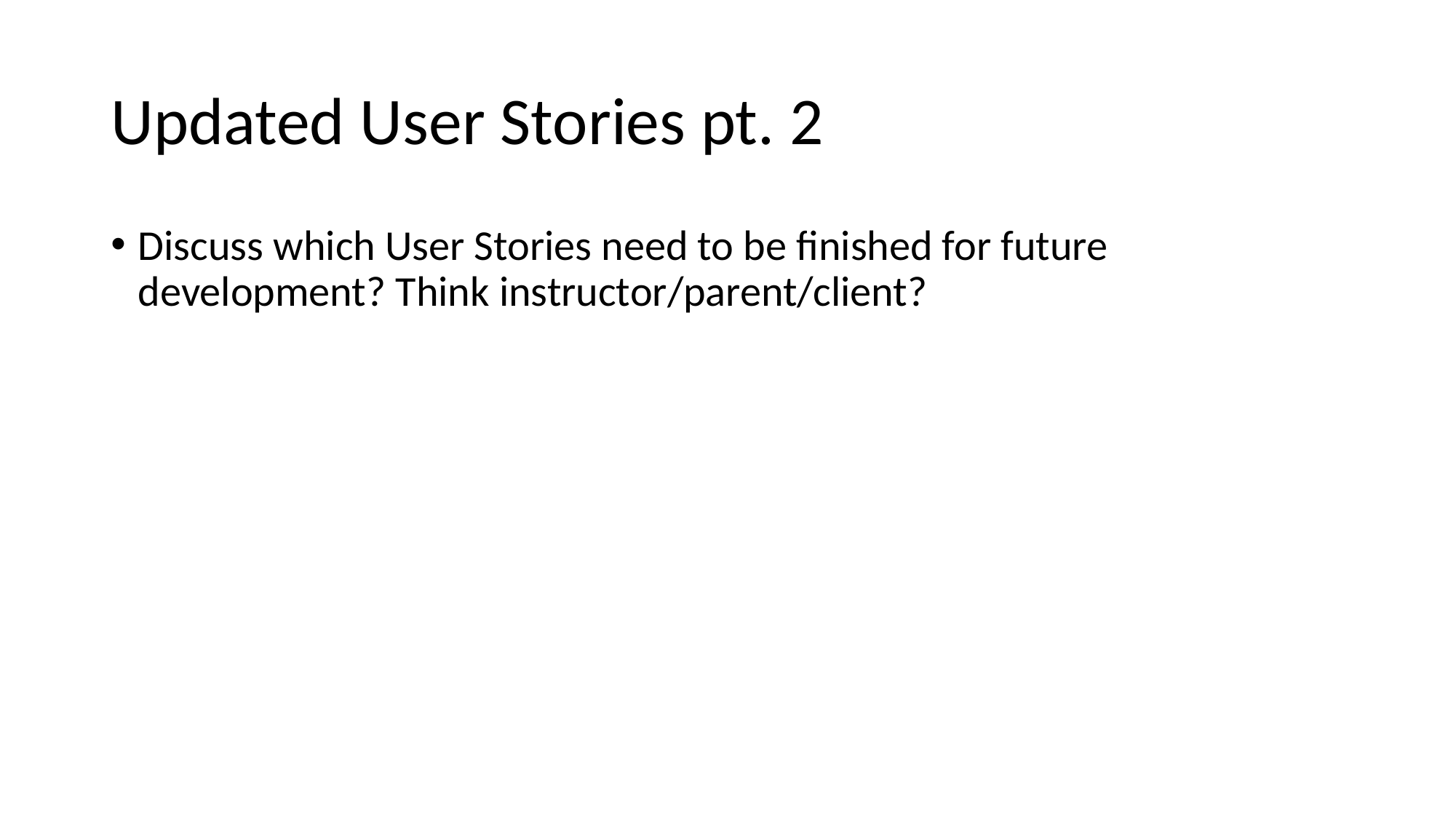

# Updated User Stories pt. 2
Discuss which User Stories need to be finished for future development? Think instructor/parent/client?